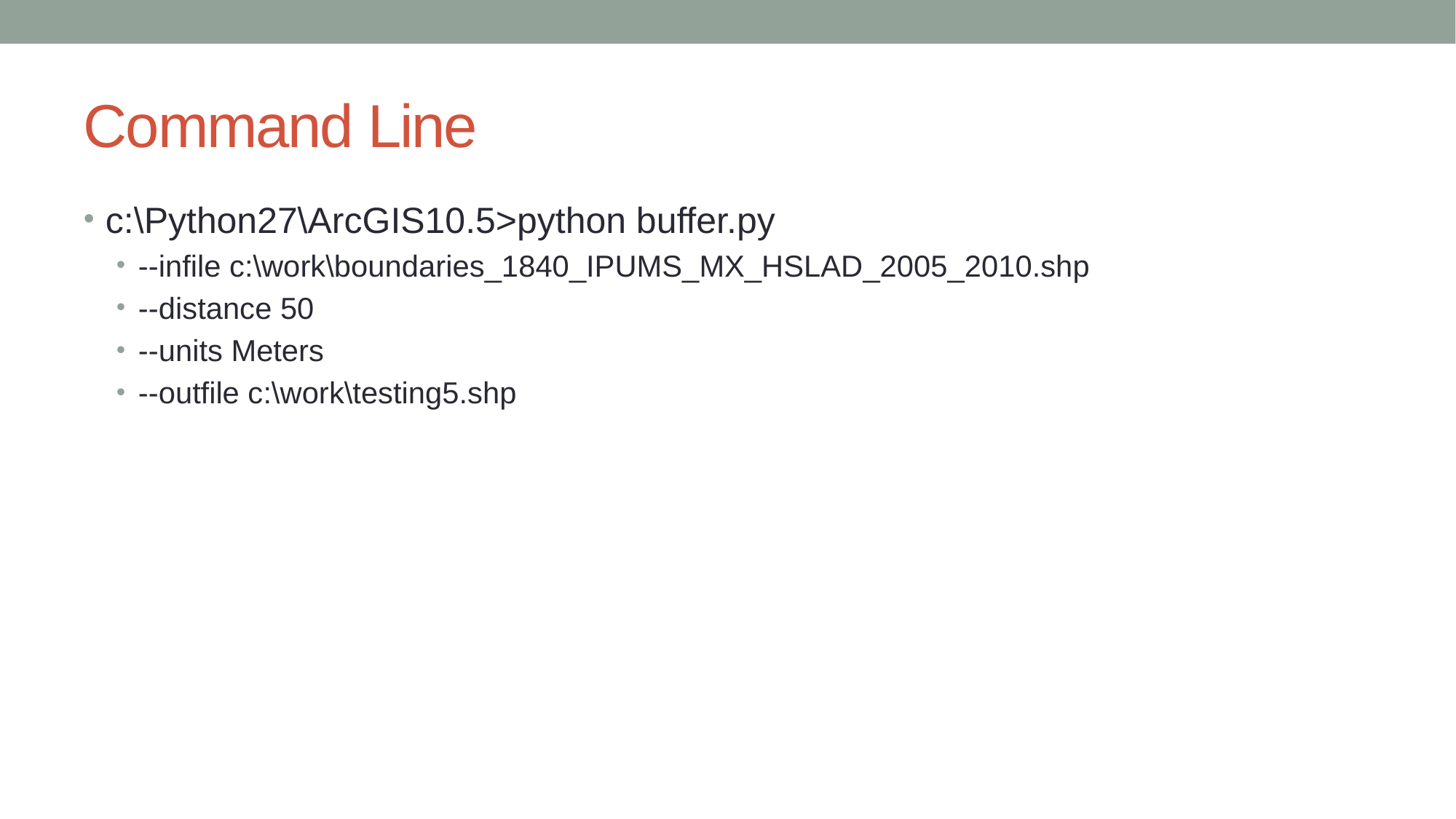

# Command Line
c:\Python27\ArcGIS10.5>python buffer.py
--infile c:\work\boundaries_1840_IPUMS_MX_HSLAD_2005_2010.shp
--distance 50
--units Meters
--outfile c:\work\testing5.shp